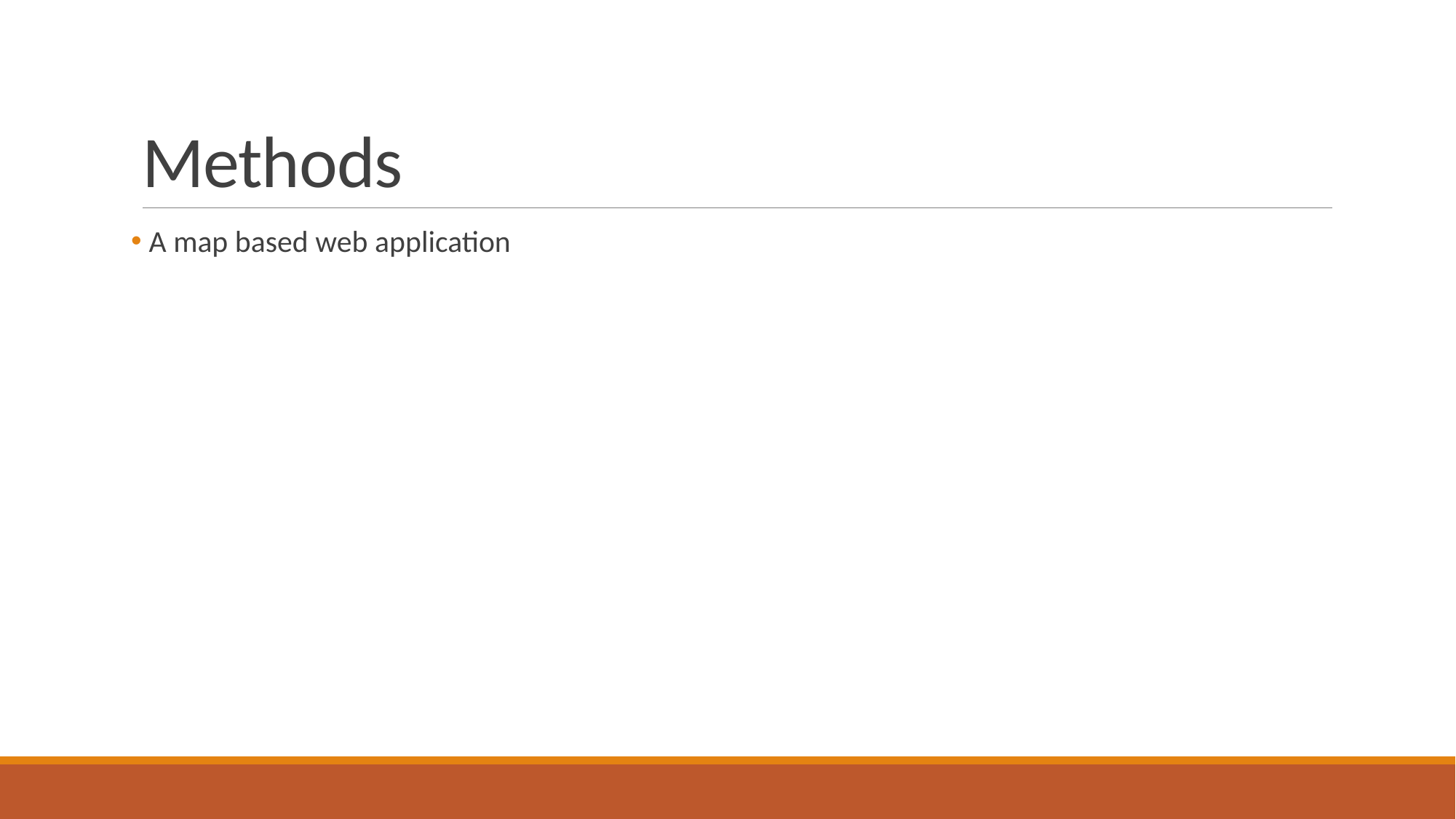

# Methods
 A map based web application